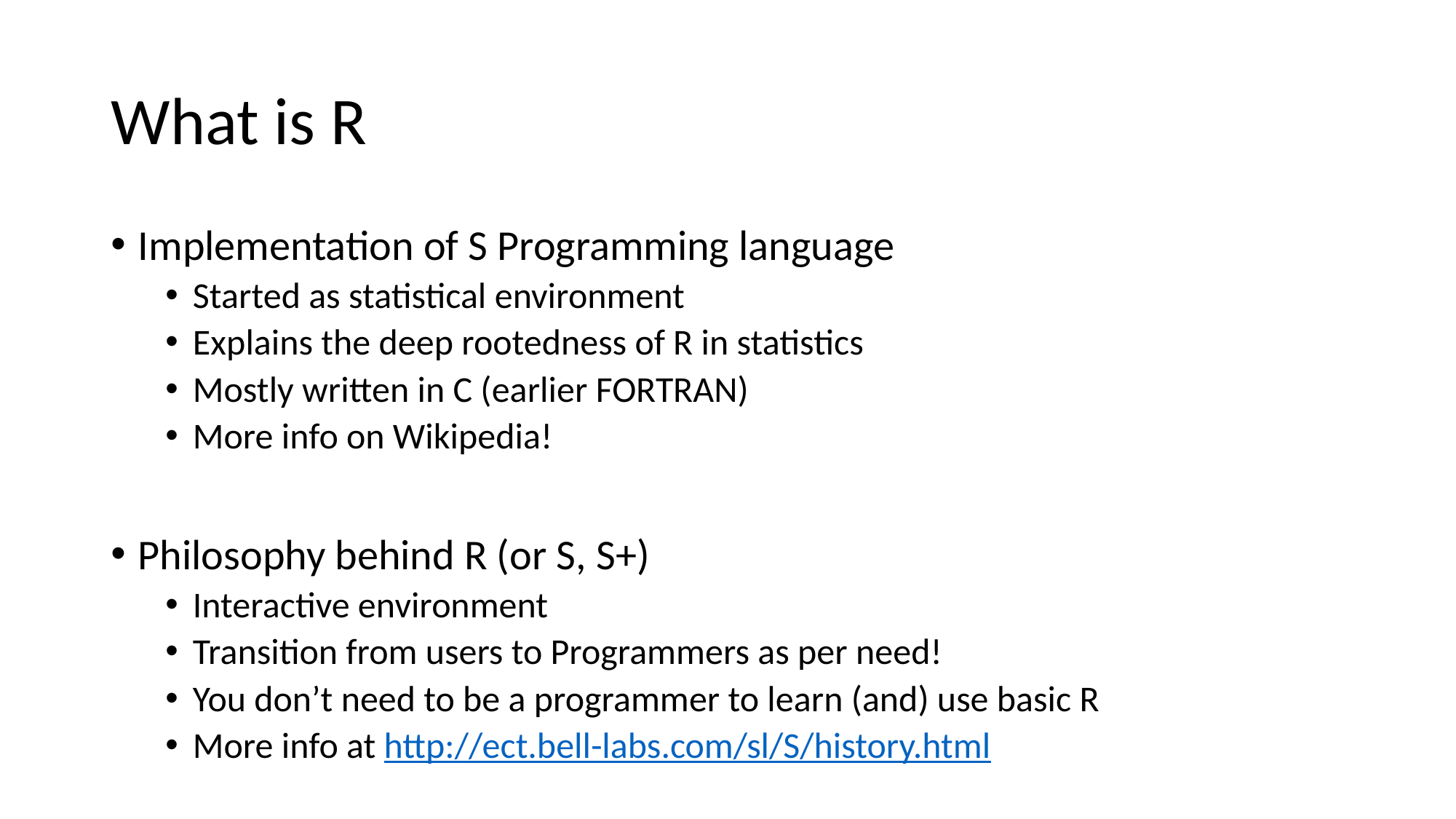

# What is R
Implementation of S Programming language
Started as statistical environment
Explains the deep rootedness of R in statistics
Mostly written in C (earlier FORTRAN)
More info on Wikipedia!

Philosophy behind R (or S, S+)
Interactive environment
Transition from users to Programmers as per need!
You don’t need to be a programmer to learn (and) use basic R
More info at http://ect.bell-labs.com/sl/S/history.html